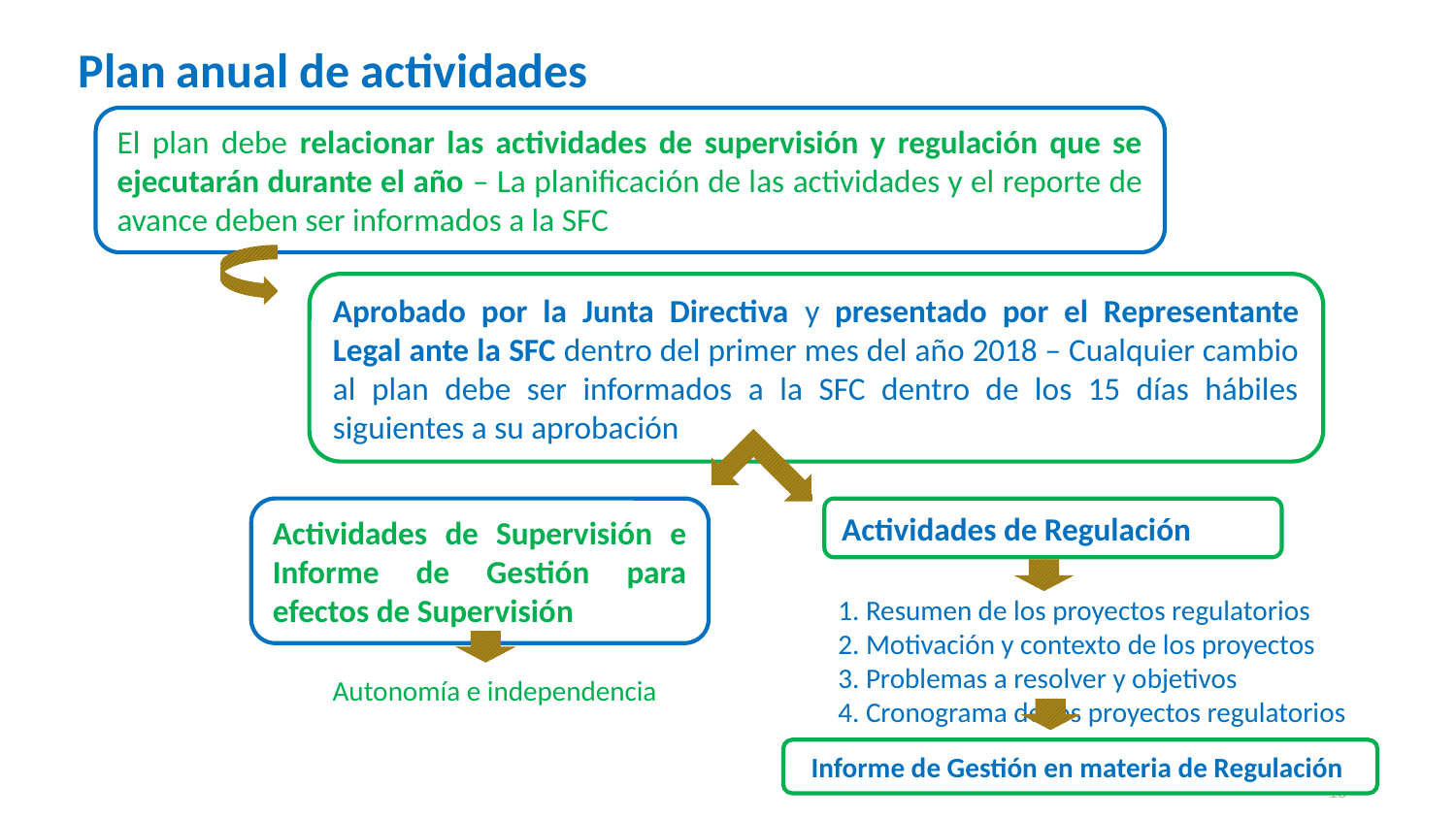

# Plan anual de actividades
El plan debe relacionar las actividades de supervisión y regulación que se ejecutarán durante el año – La planificación de las actividades y el reporte de avance deben ser informados a la SFC

Aprobado por la Junta Directiva y presentado por el Representante Legal ante la SFC dentro del primer mes del año 2018 – Cualquier cambio al plan debe ser informados a la SFC dentro de los 15 días hábiles siguientes a su aprobación

Actividades de Supervisión e Informe de Gestión para efectos de Supervisión
Actividades de Regulación

1. Resumen de los proyectos regulatorios
2. Motivación y contexto de los proyectos
3. Problemas a resolver y objetivos
4. Cronograma de los proyectos regulatorios

Autonomía e independencia

Informe de Gestión en materia de Regulación